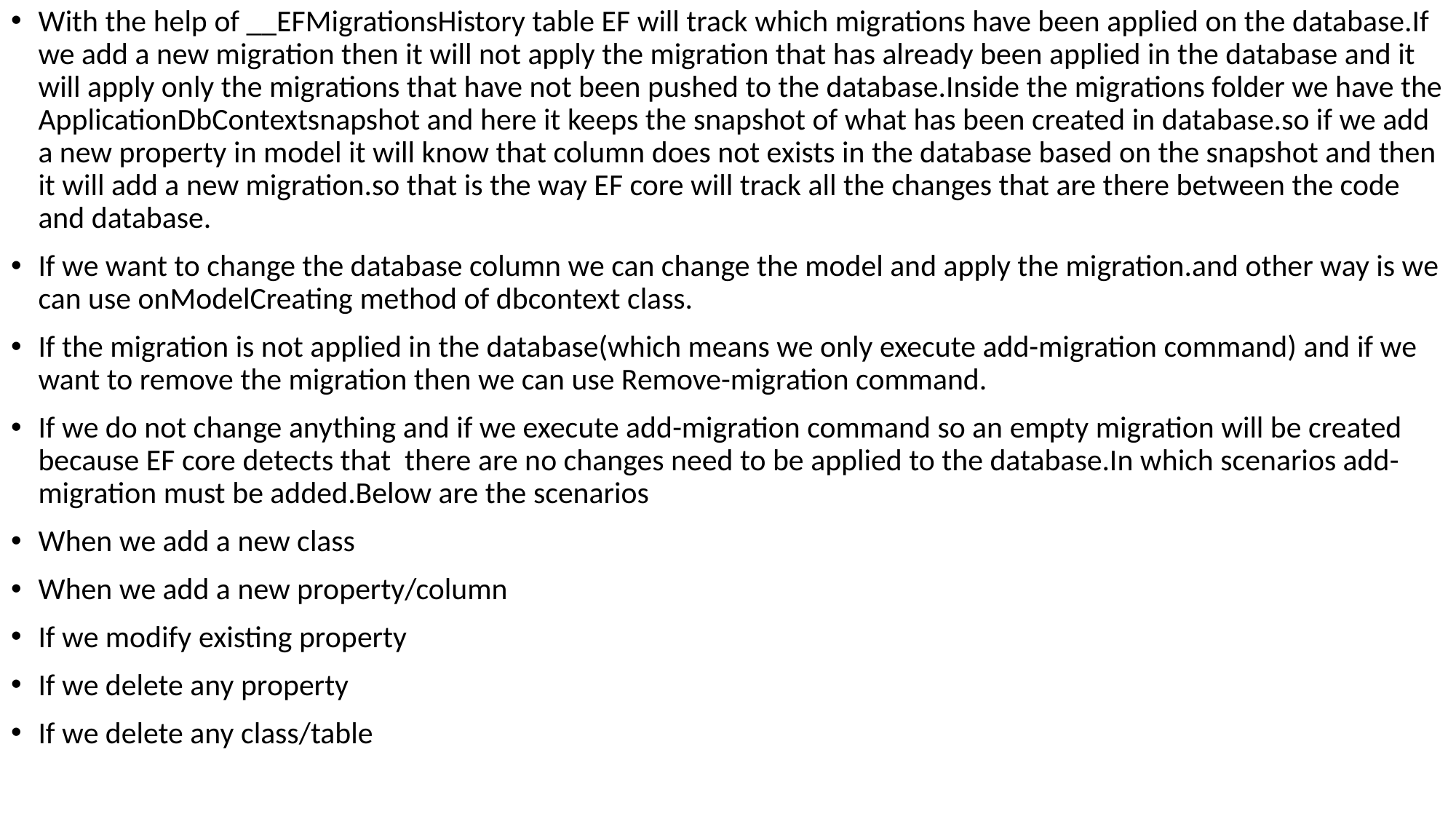

With the help of __EFMigrationsHistory table EF will track which migrations have been applied on the database.If we add a new migration then it will not apply the migration that has already been applied in the database and it will apply only the migrations that have not been pushed to the database.Inside the migrations folder we have the ApplicationDbContextsnapshot and here it keeps the snapshot of what has been created in database.so if we add a new property in model it will know that column does not exists in the database based on the snapshot and then it will add a new migration.so that is the way EF core will track all the changes that are there between the code and database.
If we want to change the database column we can change the model and apply the migration.and other way is we can use onModelCreating method of dbcontext class.
If the migration is not applied in the database(which means we only execute add-migration command) and if we want to remove the migration then we can use Remove-migration command.
If we do not change anything and if we execute add-migration command so an empty migration will be created because EF core detects that  there are no changes need to be applied to the database.In which scenarios add-migration must be added.Below are the scenarios
When we add a new class
When we add a new property/column
If we modify existing property
If we delete any property
If we delete any class/table